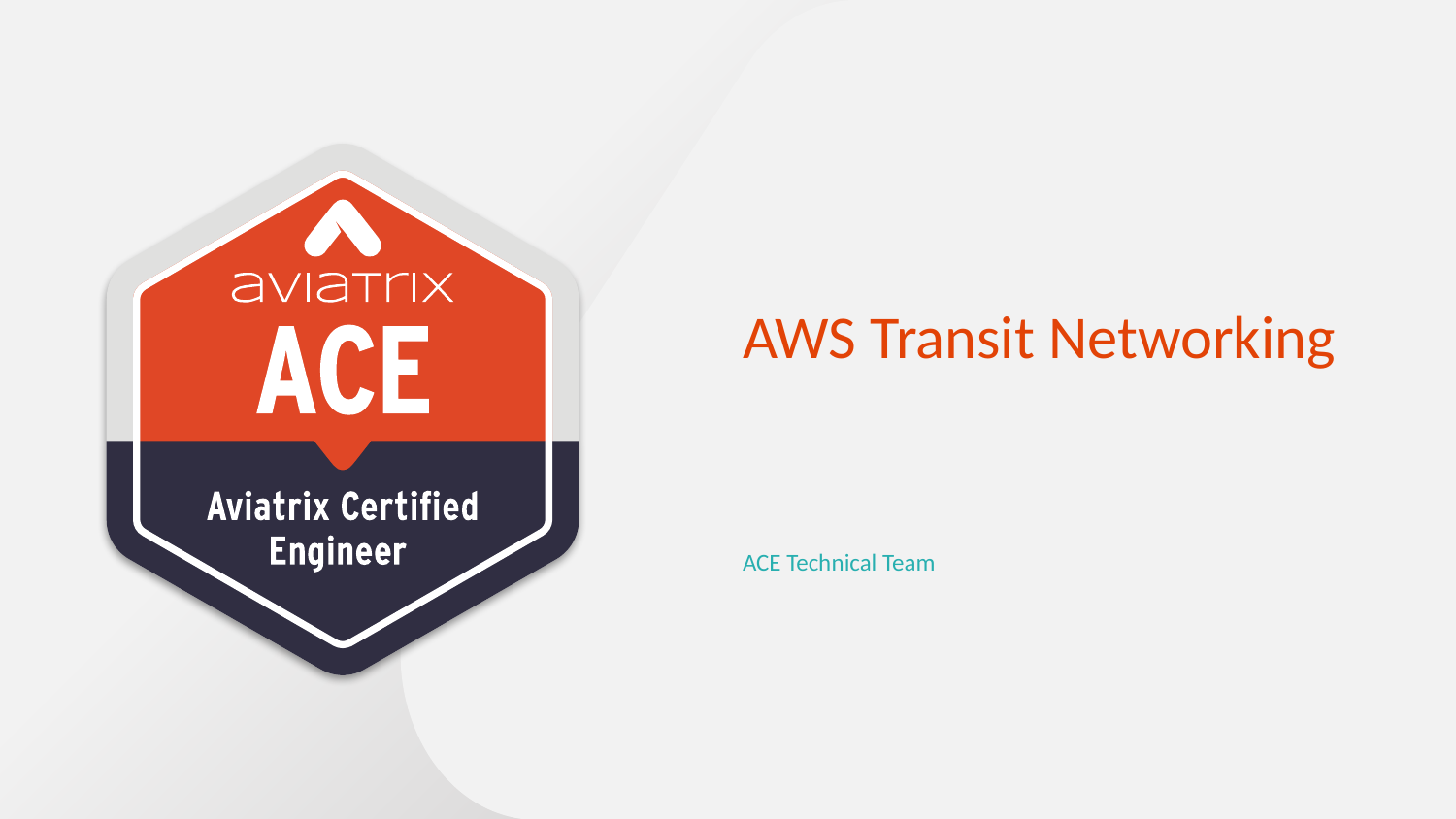

# AWS Transit Networking

ACE Technical Team